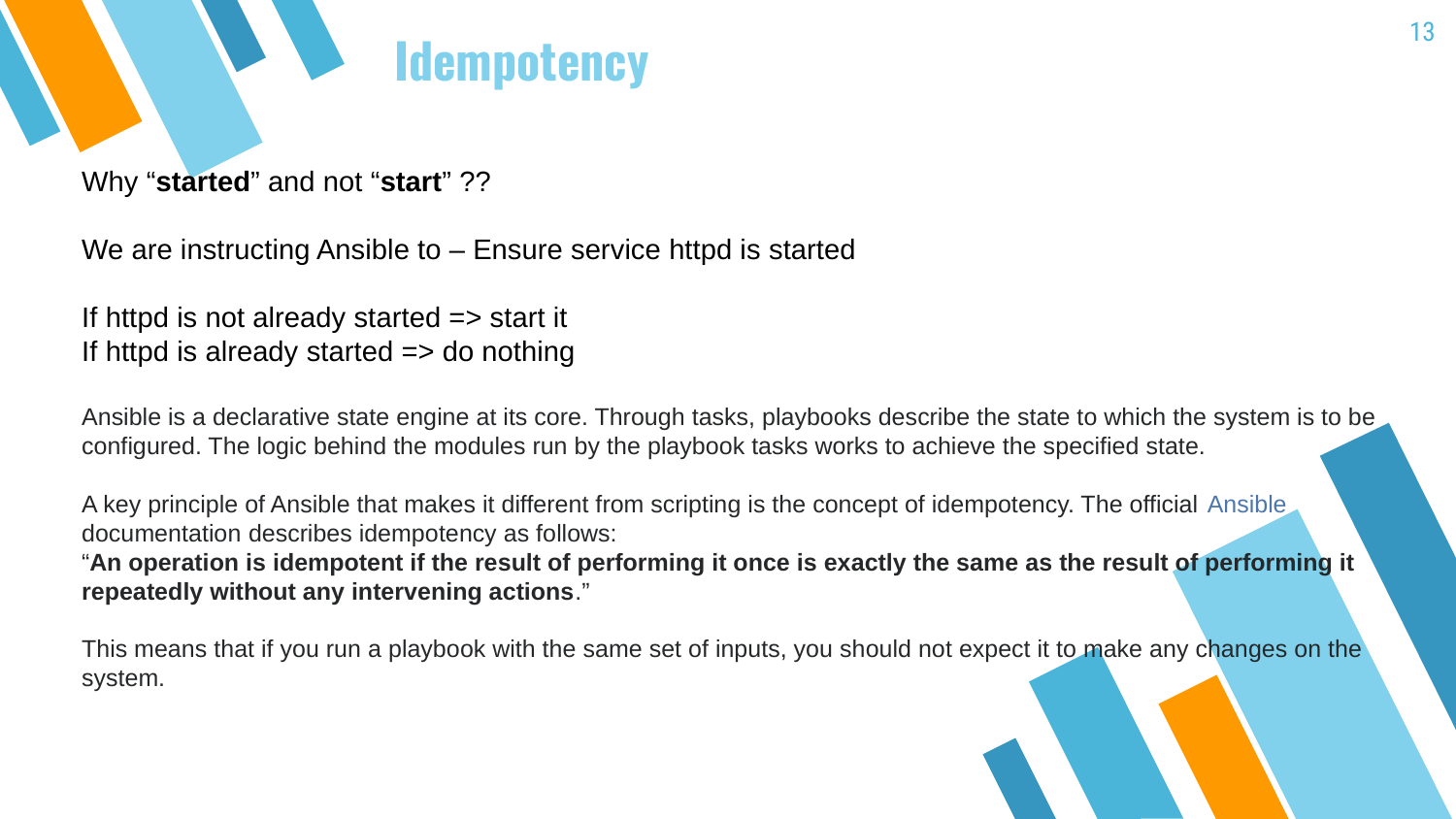

13
Idempotency
Why “started” and not “start” ??

We are instructing Ansible to – Ensure service httpd is started

If httpd is not already started => start it
If httpd is already started => do nothing

Ansible is a declarative state engine at its core. Through tasks, playbooks describe the state to which the system is to be configured. The logic behind the modules run by the playbook tasks works to achieve the specified state.

A key principle of Ansible that makes it different from scripting is the concept of idempotency. The official Ansible documentation describes idempotency as follows:
“An operation is idempotent if the result of performing it once is exactly the same as the result of performing it repeatedly without any intervening actions.”

This means that if you run a playbook with the same set of inputs, you should not expect it to make any changes on the system.